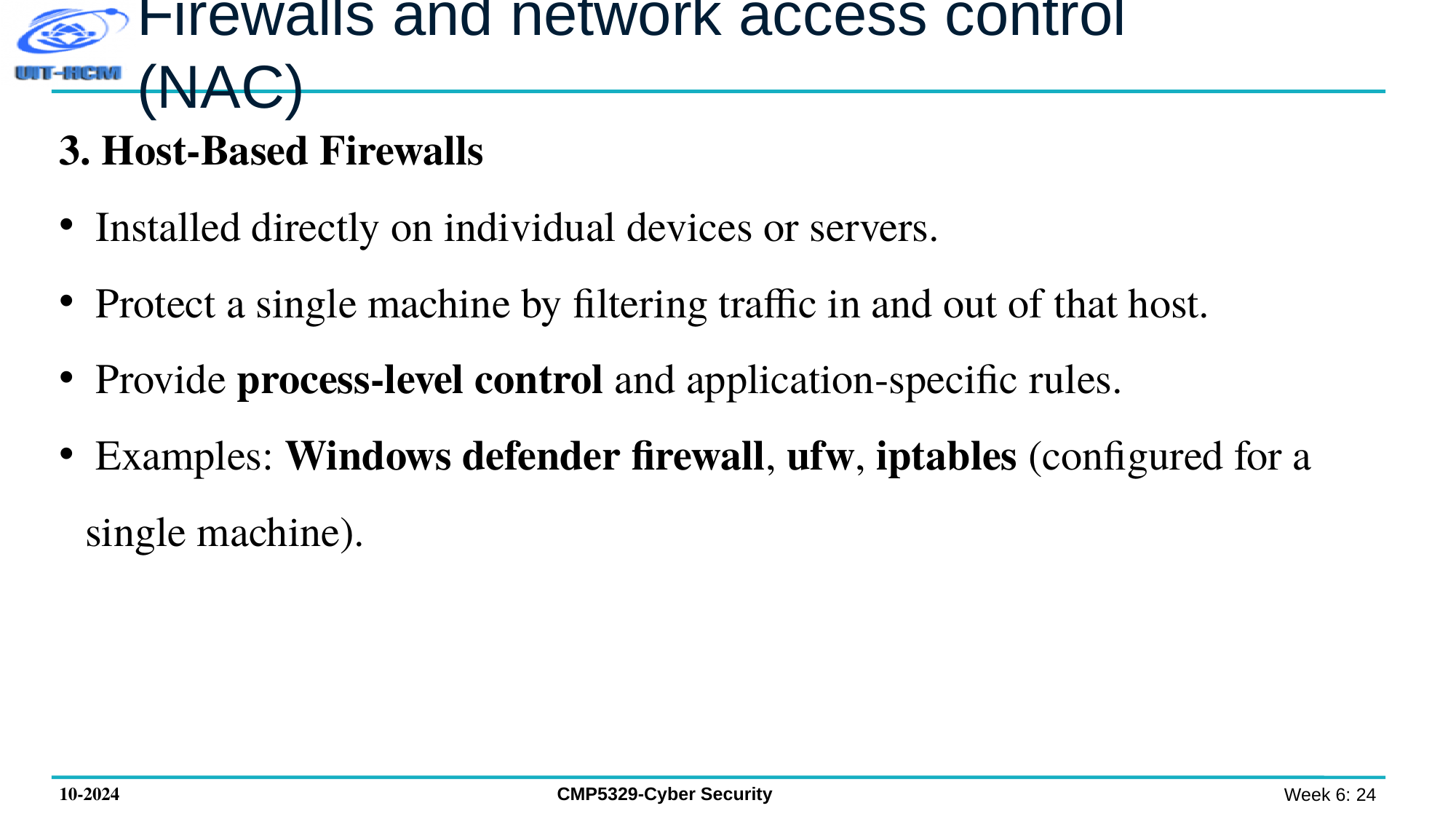

# Firewalls and network access control (NAC)
3. Host-Based Firewalls
 Installed directly on individual devices or servers.
 Protect a single machine by filtering traffic in and out of that host.
 Provide process-level control and application-specific rules.
 Examples: Windows defender firewall, ufw, iptables (configured for a single machine).